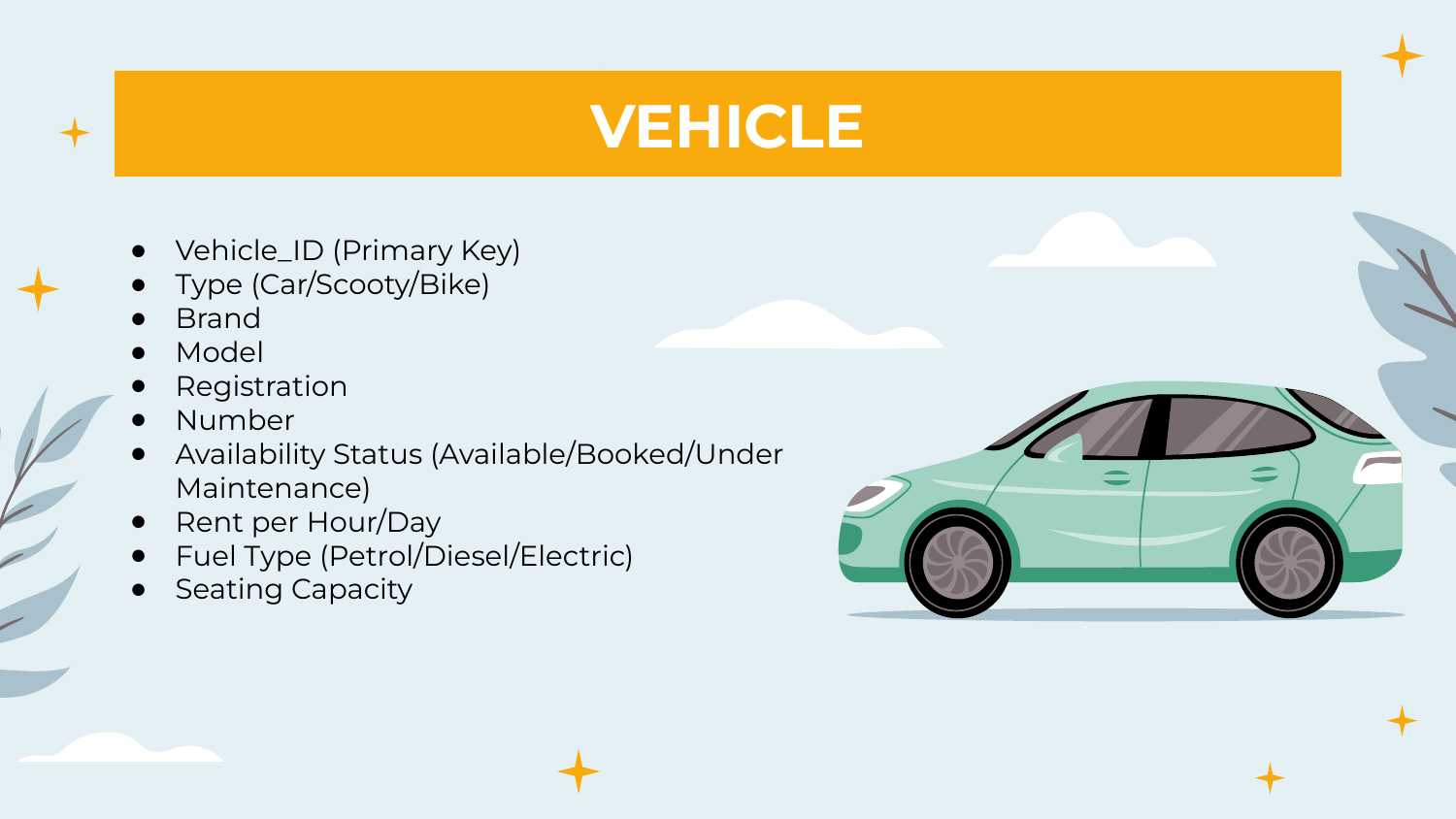

# VEHICLE

Vehicle_ID (Primary Key)
Type (Car/Scooty/Bike)
Brand
Model
Registration
Number
Availability Status (Available/Booked/Under Maintenance)
Rent per Hour/Day
Fuel Type (Petrol/Diesel/Electric)
Seating Capacity